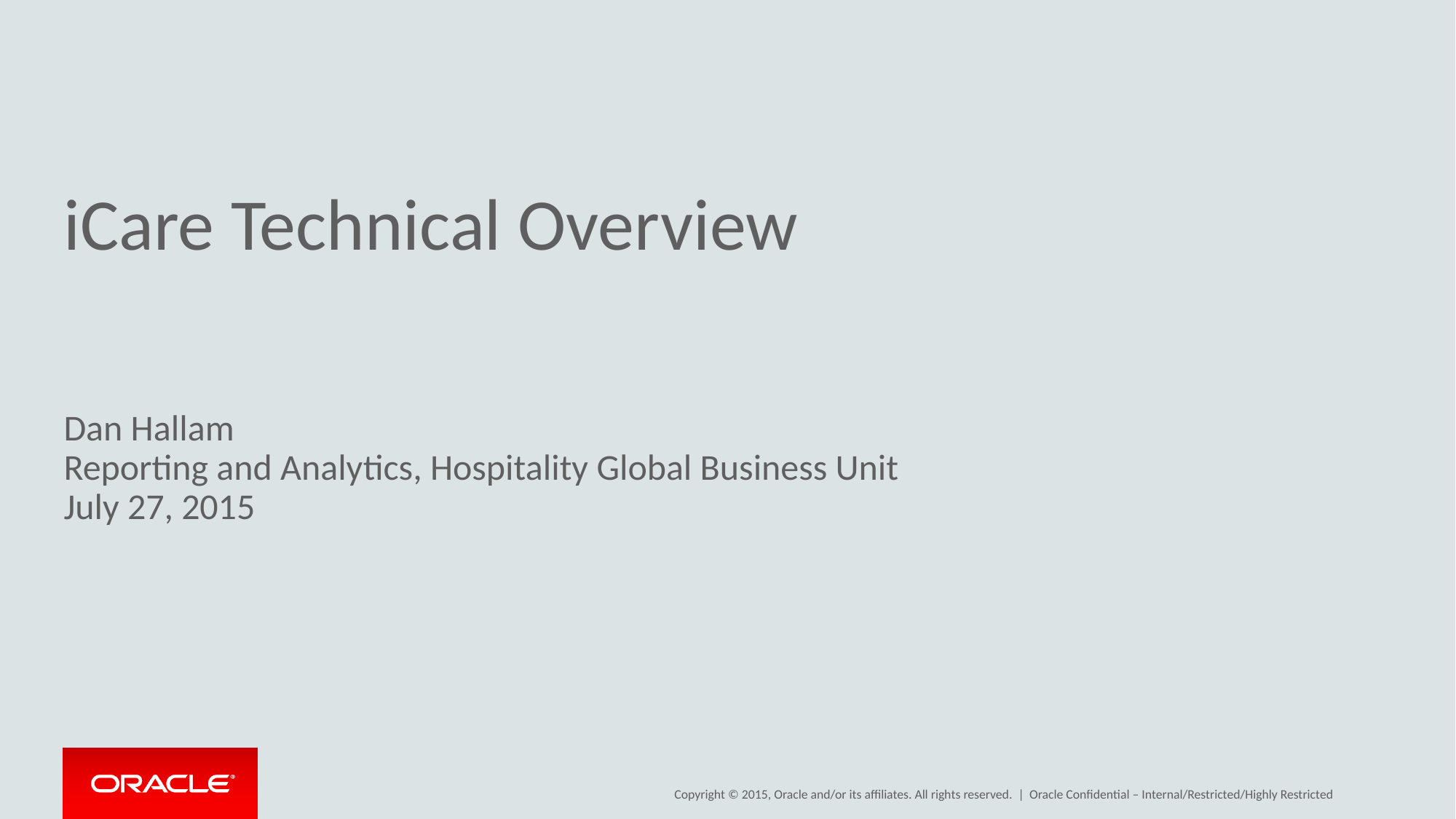

# iCare Technical Overview

Dan Hallam
Reporting and Analytics, Hospitality Global Business Unit
July 27, 2015
Oracle Confidential – Internal/Restricted/Highly Restricted